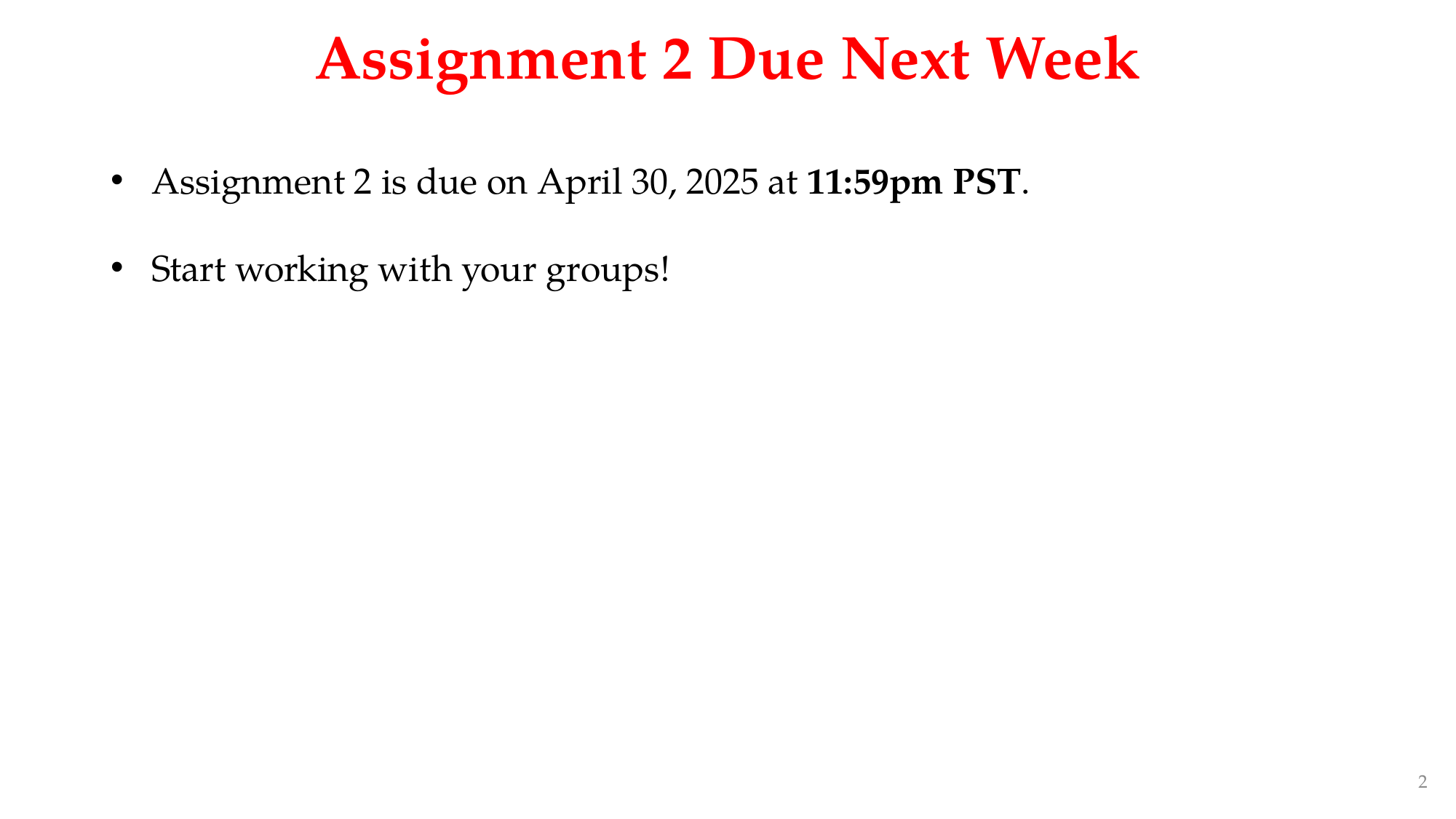

# Assignment 2 Due Next Week
Assignment 2 is due on April 30, 2025 at 11:59pm PST.

Start working with your groups!

2